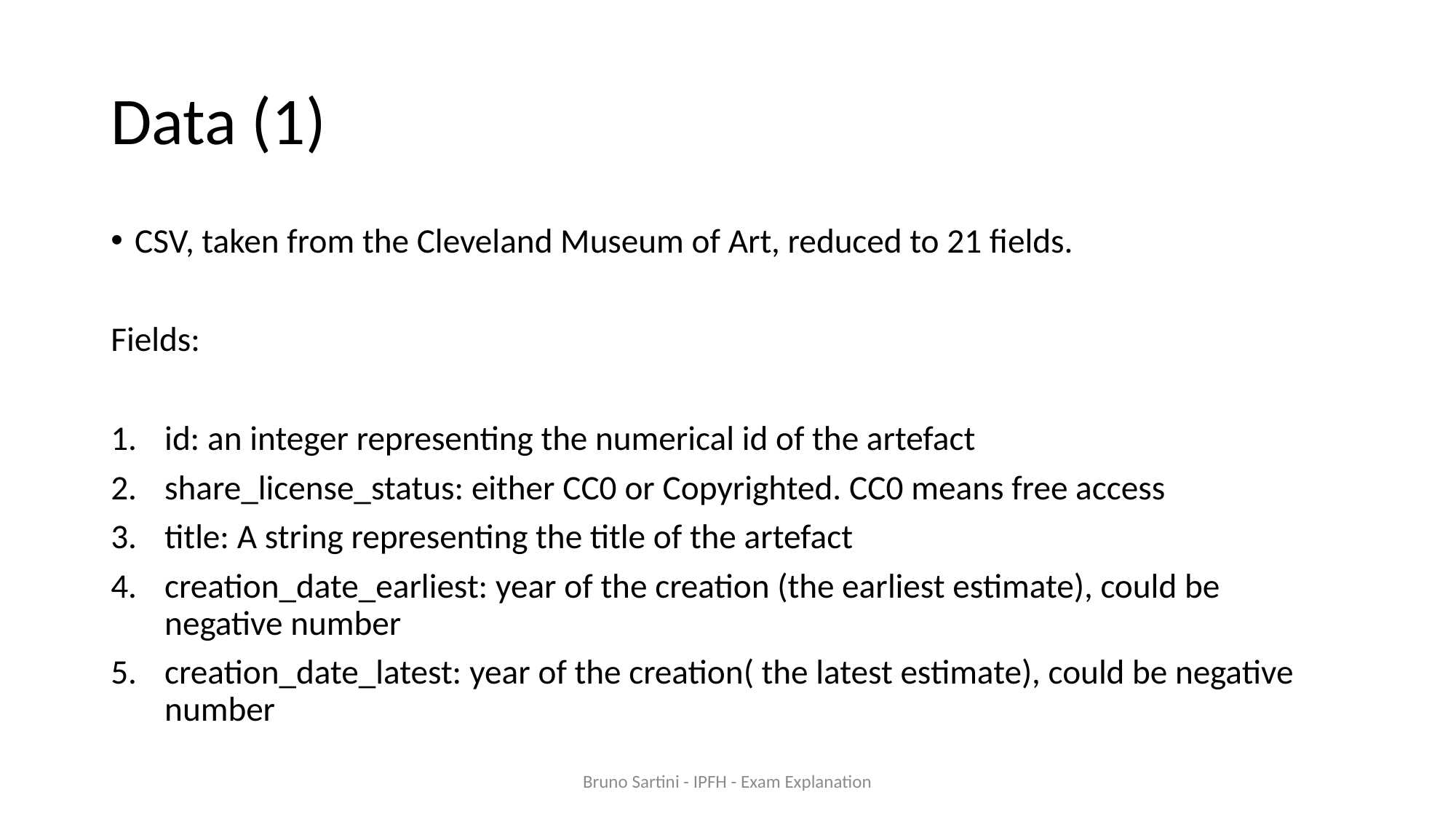

# Data (1)
CSV, taken from the Cleveland Museum of Art, reduced to 21 fields.

Fields:

id: an integer representing the numerical id of the artefact
share_license_status: either CC0 or Copyrighted. CC0 means free access
title: A string representing the title of the artefact
creation_date_earliest: year of the creation (the earliest estimate), could be negative number
creation_date_latest: year of the creation( the latest estimate), could be negative  number

Bruno Sartini - IPFH - Exam Explanation